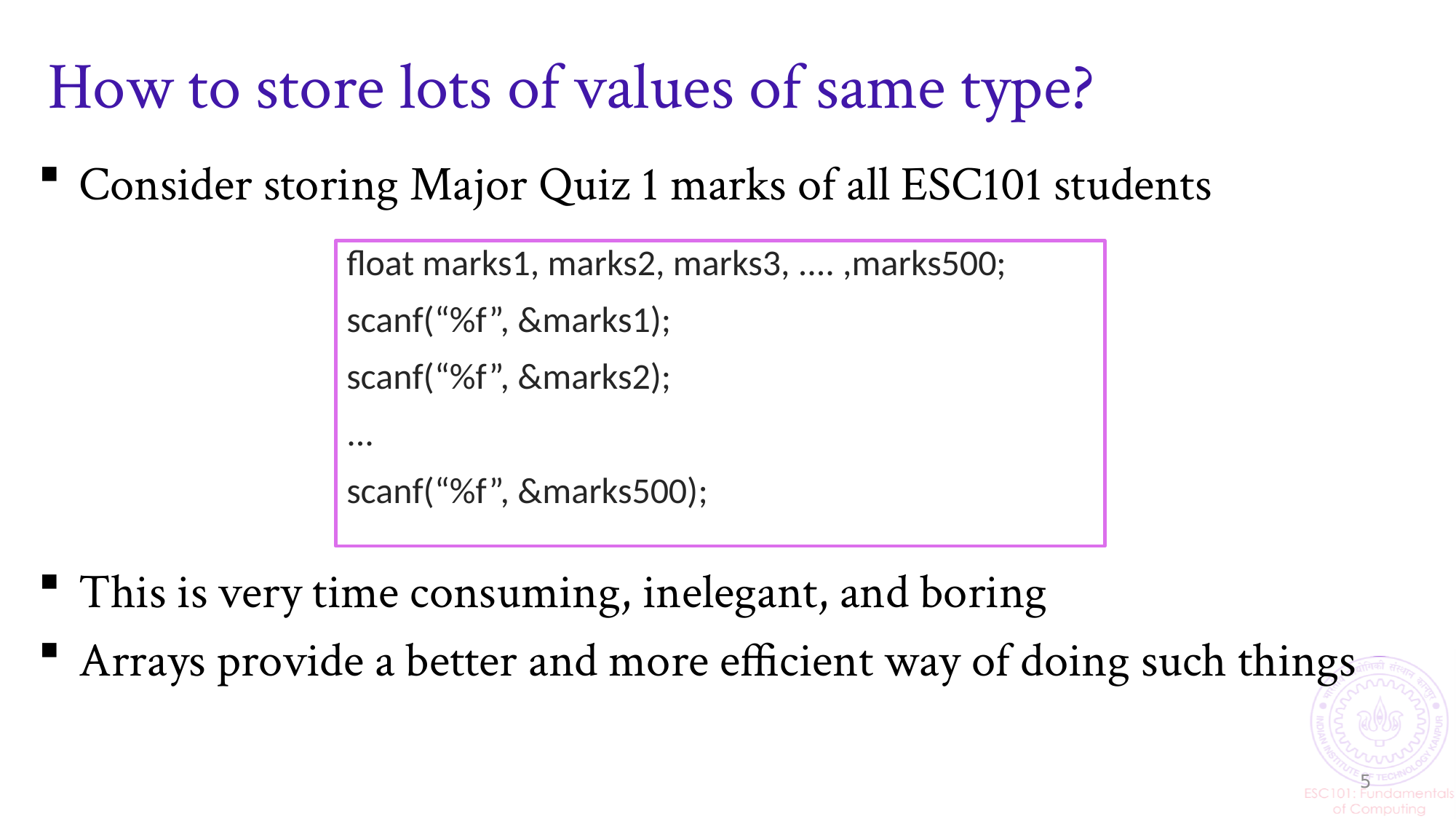

# How to store lots of values of same type?
Consider storing Major Quiz 1 marks of all ESC101 students

This is very time consuming, inelegant, and boring
Arrays provide a better and more efficient way of doing such things
float marks1, marks2, marks3, .... ,marks500;
scanf(“%f”, &marks1);
scanf(“%f”, &marks2);
...
scanf(“%f”, &marks500);

5